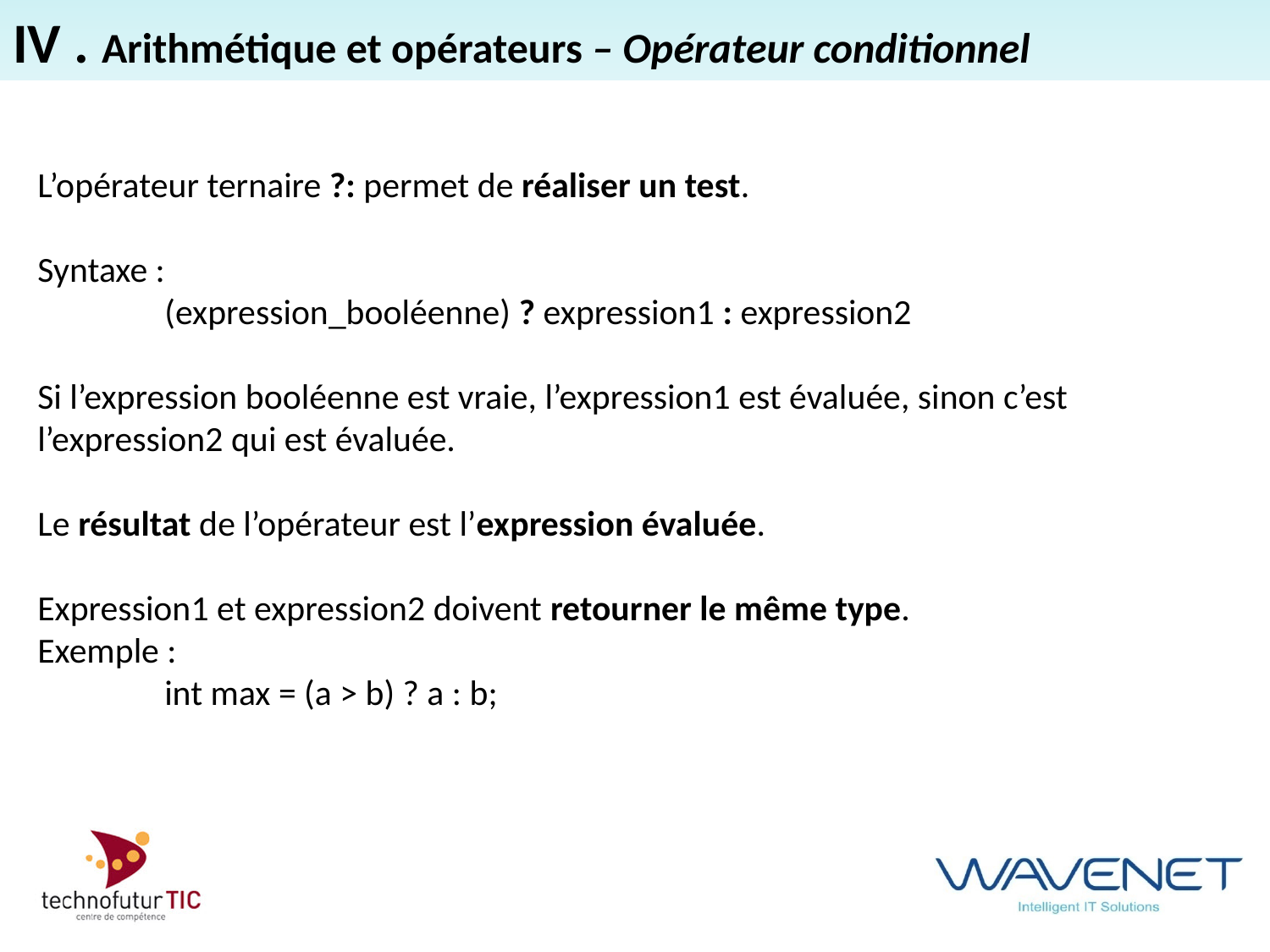

IV . Arithmétique et opérateurs – Opérateur conditionnel
L’opérateur ternaire ?: permet de réaliser un test.

Syntaxe :
	(expression_booléenne) ? expression1 : expression2

Si l’expression booléenne est vraie, l’expression1 est évaluée, sinon c’est l’expression2 qui est évaluée.

Le résultat de l’opérateur est l’expression évaluée.

Expression1 et expression2 doivent retourner le même type.
Exemple :
	int max = (a > b) ? a : b;